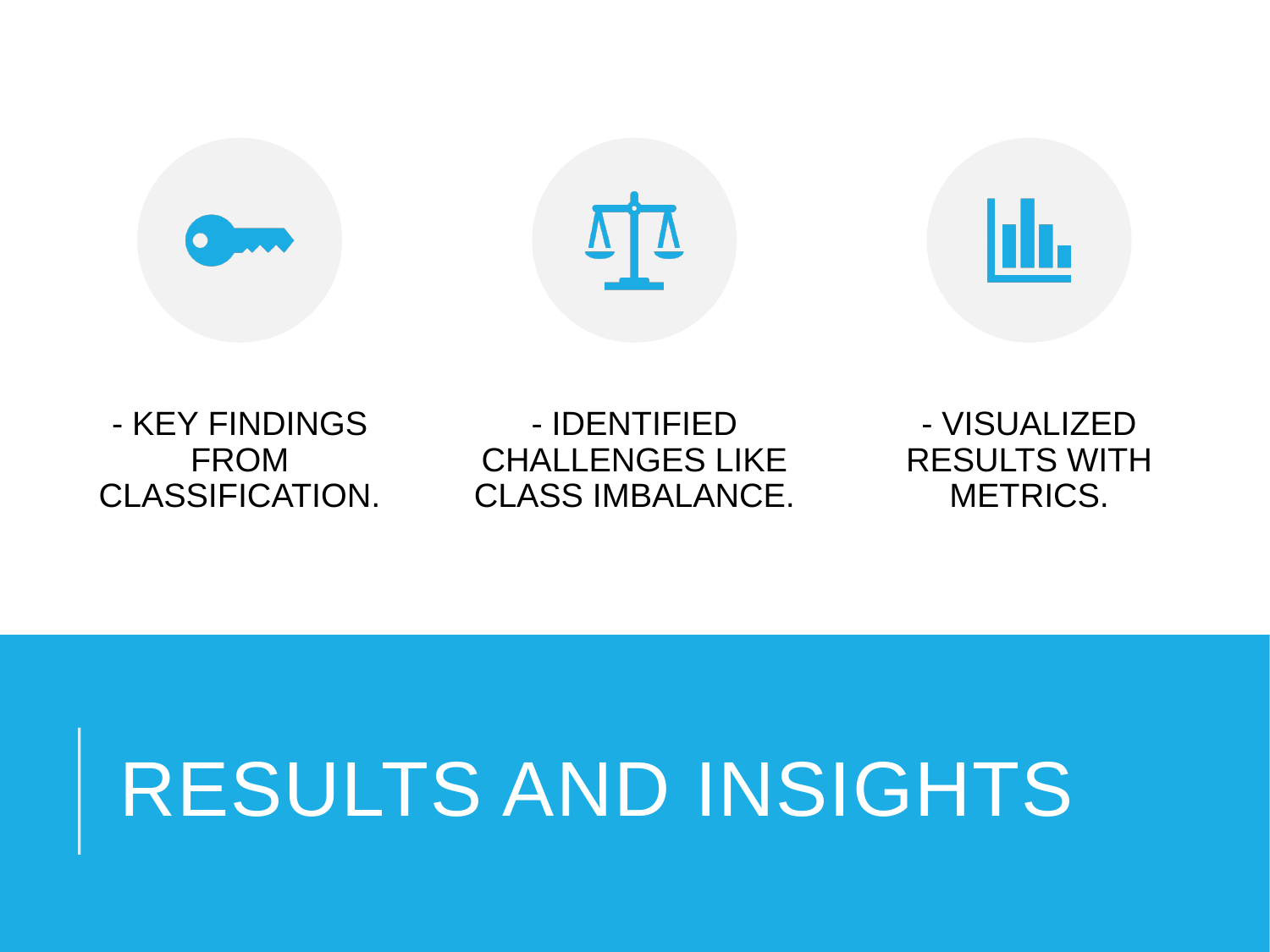

- Key findings from classification.
- Identified challenges like class imbalance.
- Visualized results with metrics.

# Results and Insights